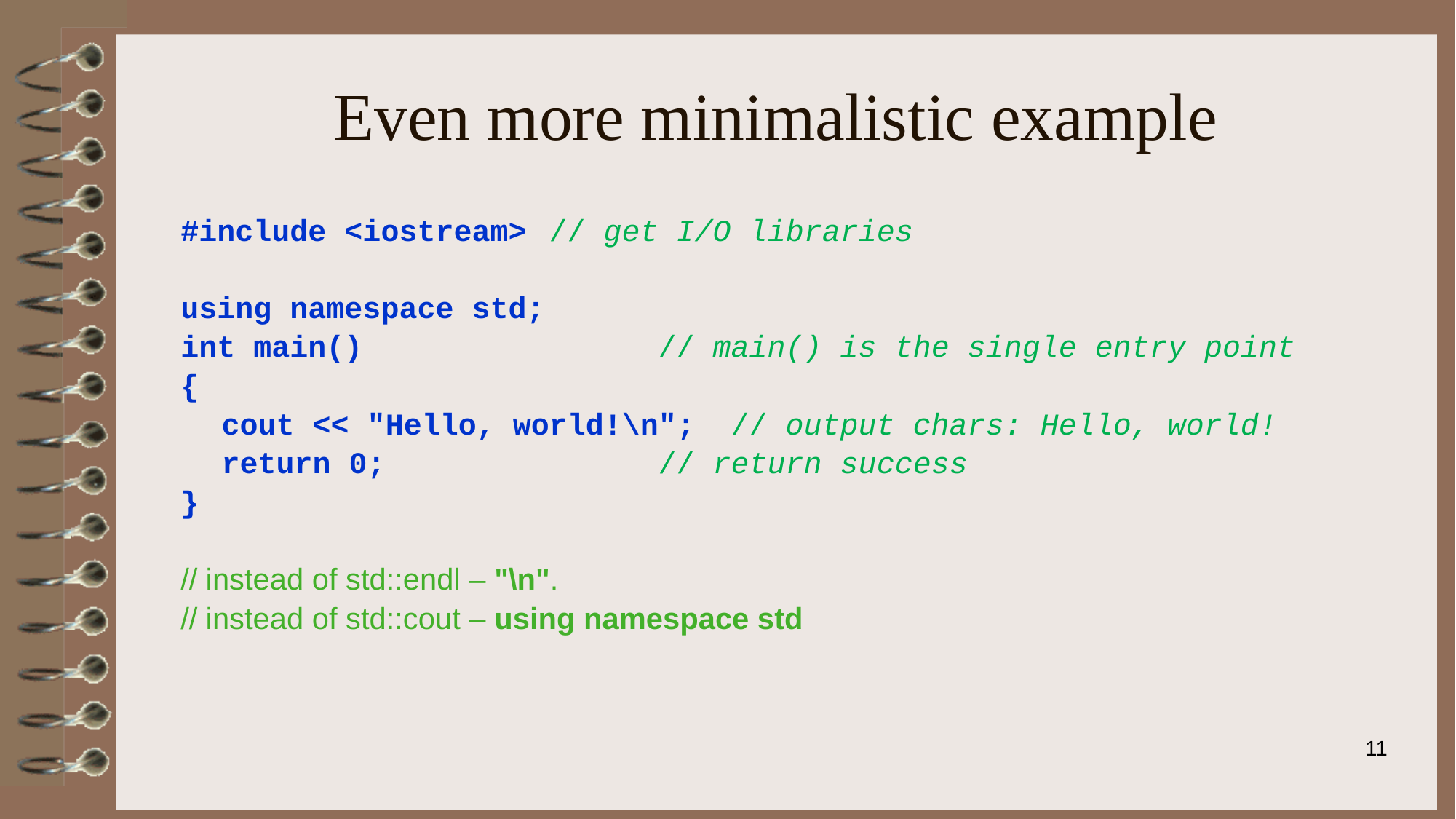

# Even more minimalistic example
#include <iostream>	// get I/O libraries

using namespace std;
int main()			// main() is the single entry point
{
	cout << "Hello, world!\n";  // output chars: Hello, world!
	return 0;			// return success
}

// instead of std::endl – "\n".
// instead of std::cout – using namespace std

11